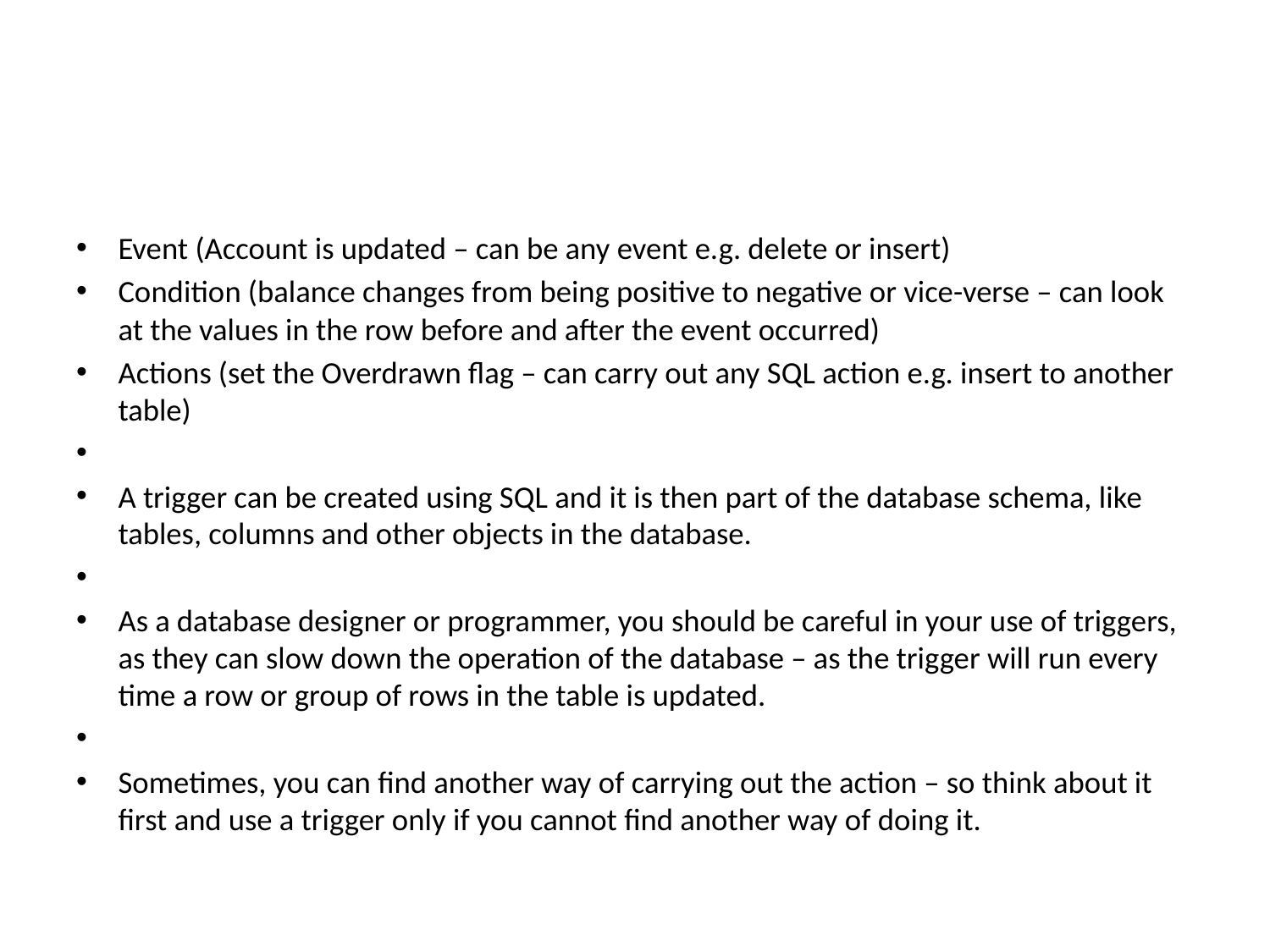

#
Event (Account is updated – can be any event e.g. delete or insert)
Condition (balance changes from being positive to negative or vice-verse – can look at the values in the row before and after the event occurred)
Actions (set the Overdrawn flag – can carry out any SQL action e.g. insert to another table)

A trigger can be created using SQL and it is then part of the database schema, like tables, columns and other objects in the database.

As a database designer or programmer, you should be careful in your use of triggers, as they can slow down the operation of the database – as the trigger will run every time a row or group of rows in the table is updated.

Sometimes, you can find another way of carrying out the action – so think about it first and use a trigger only if you cannot find another way of doing it.